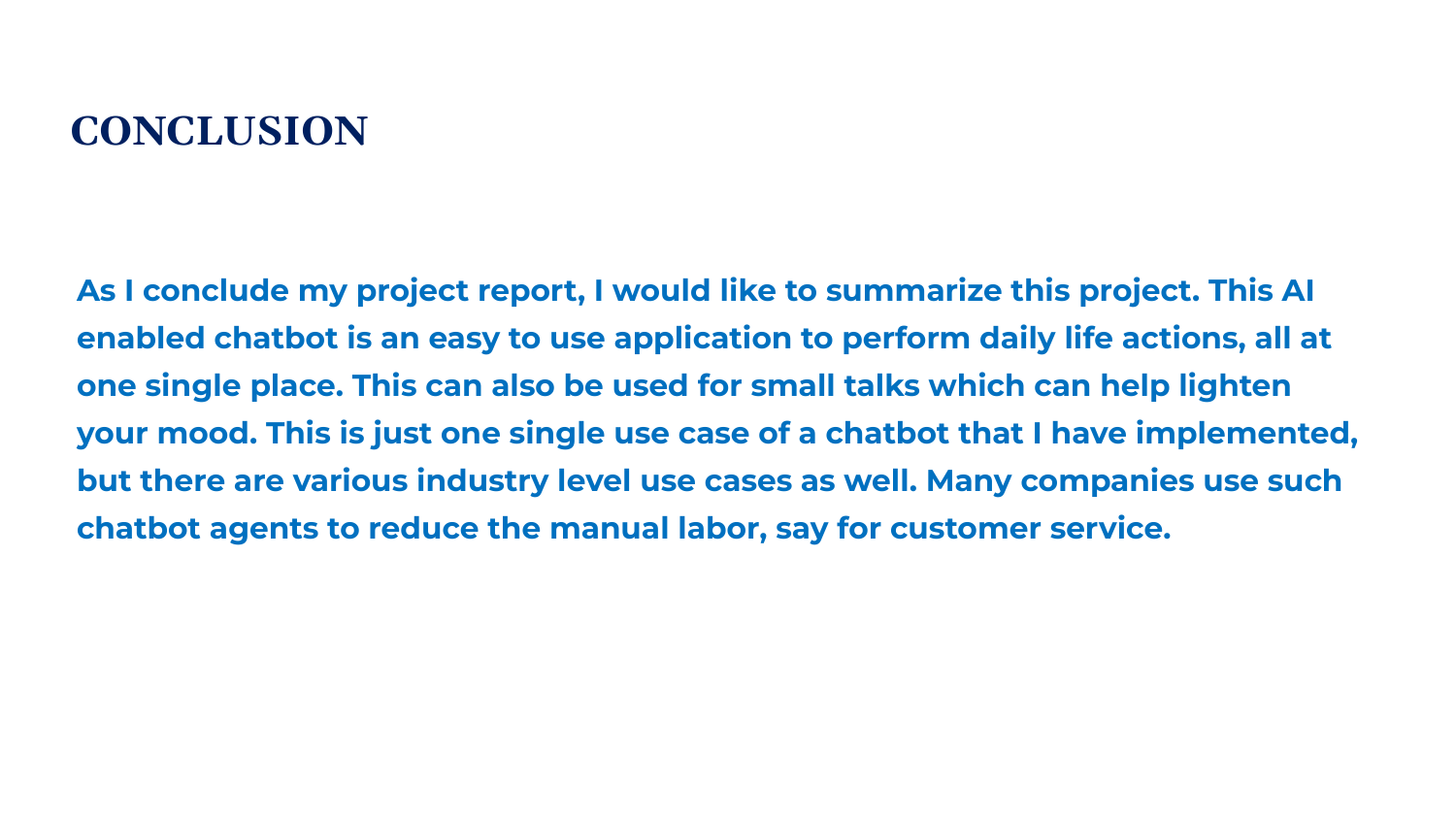

CONCLUSION
As I conclude my project report, I would like to summarize this project. This AI enabled chatbot is an easy to use application to perform daily life actions, all at one single place. This can also be used for small talks which can help lighten your mood. This is just one single use case of a chatbot that I have implemented, but there are various industry level use cases as well. Many companies use such chatbot agents to reduce the manual labor, say for customer service.